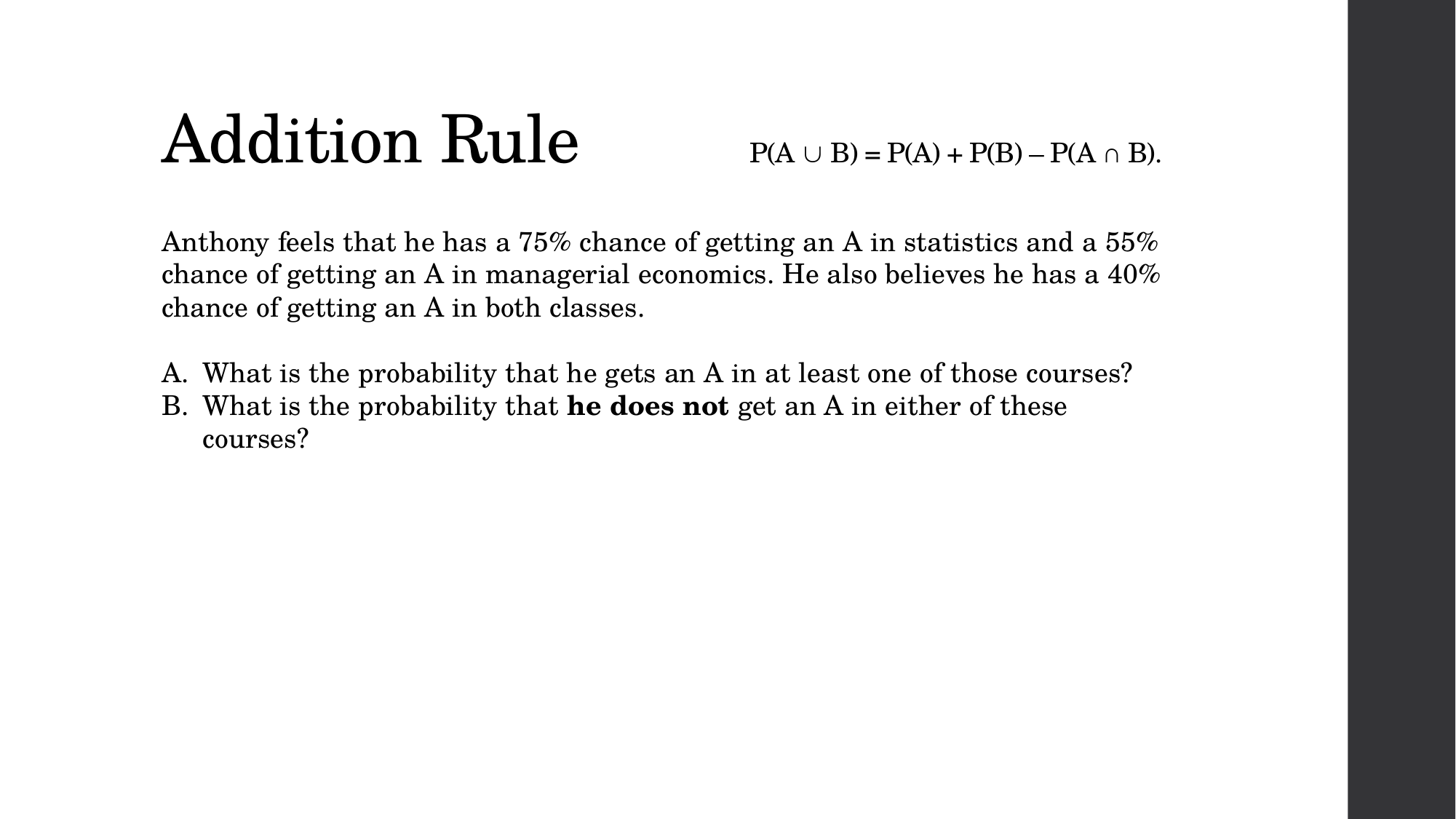

# Addition Rule           P(A ∪ B) = P(A) + P(B) – P(A ∩ B).
Anthony feels that he has a 75% chance of getting an A in statistics and a 55% chance of getting an A in managerial economics. He also believes he has a 40% chance of getting an A in both classes.

What is the probability that he gets an A in at least one of those courses?
What is the probability that he does not get an A in either of these courses?